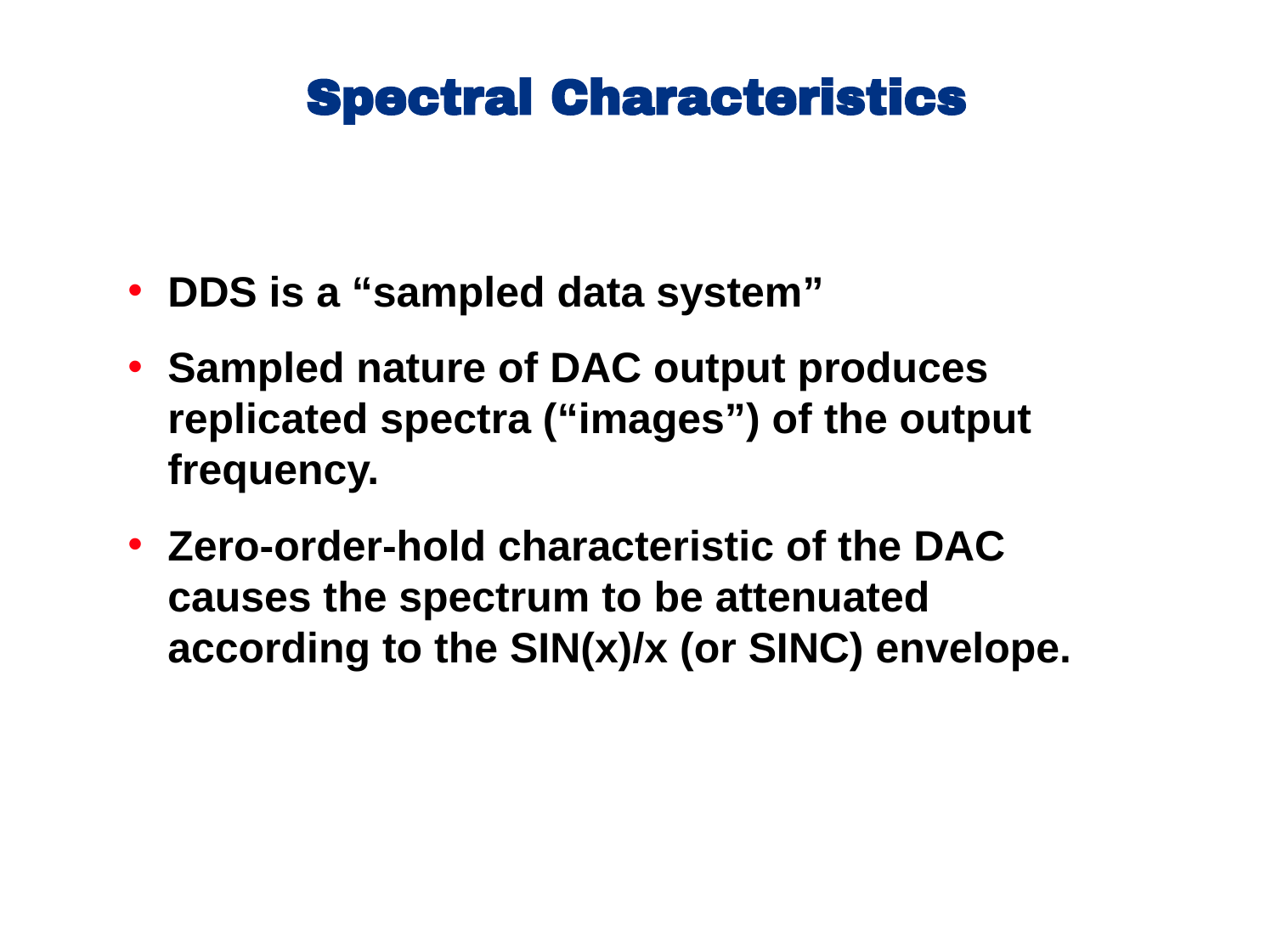

# Spectral Characteristics
DDS is a “sampled data system”
Sampled nature of DAC output produces replicated spectra (“images”) of the output frequency.
Zero-order-hold characteristic of the DAC causes the spectrum to be attenuated according to the SIN(x)/x (or SINC) envelope.